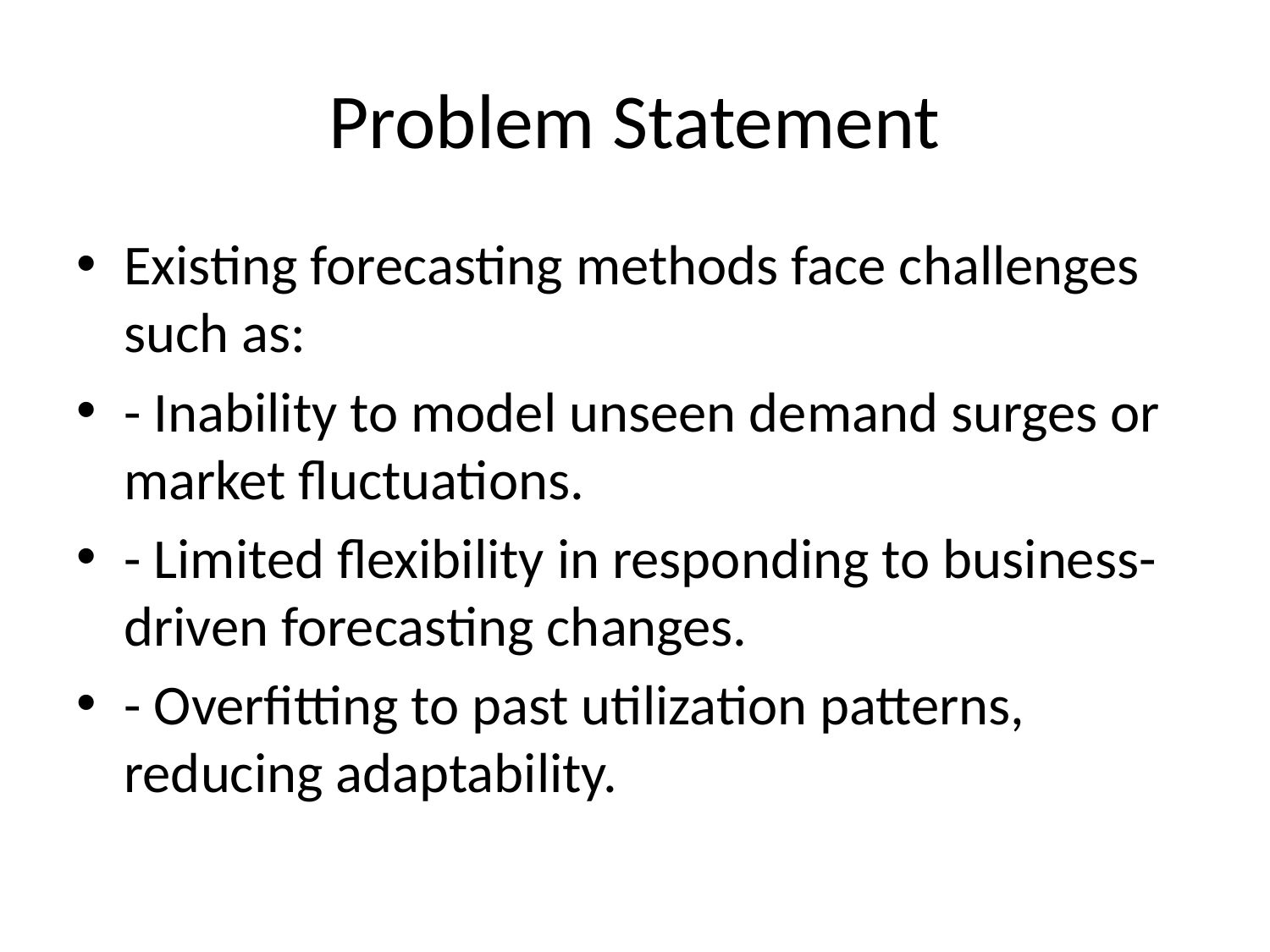

# Problem Statement
Existing forecasting methods face challenges such as:
- Inability to model unseen demand surges or market fluctuations.
- Limited flexibility in responding to business-driven forecasting changes.
- Overfitting to past utilization patterns, reducing adaptability.